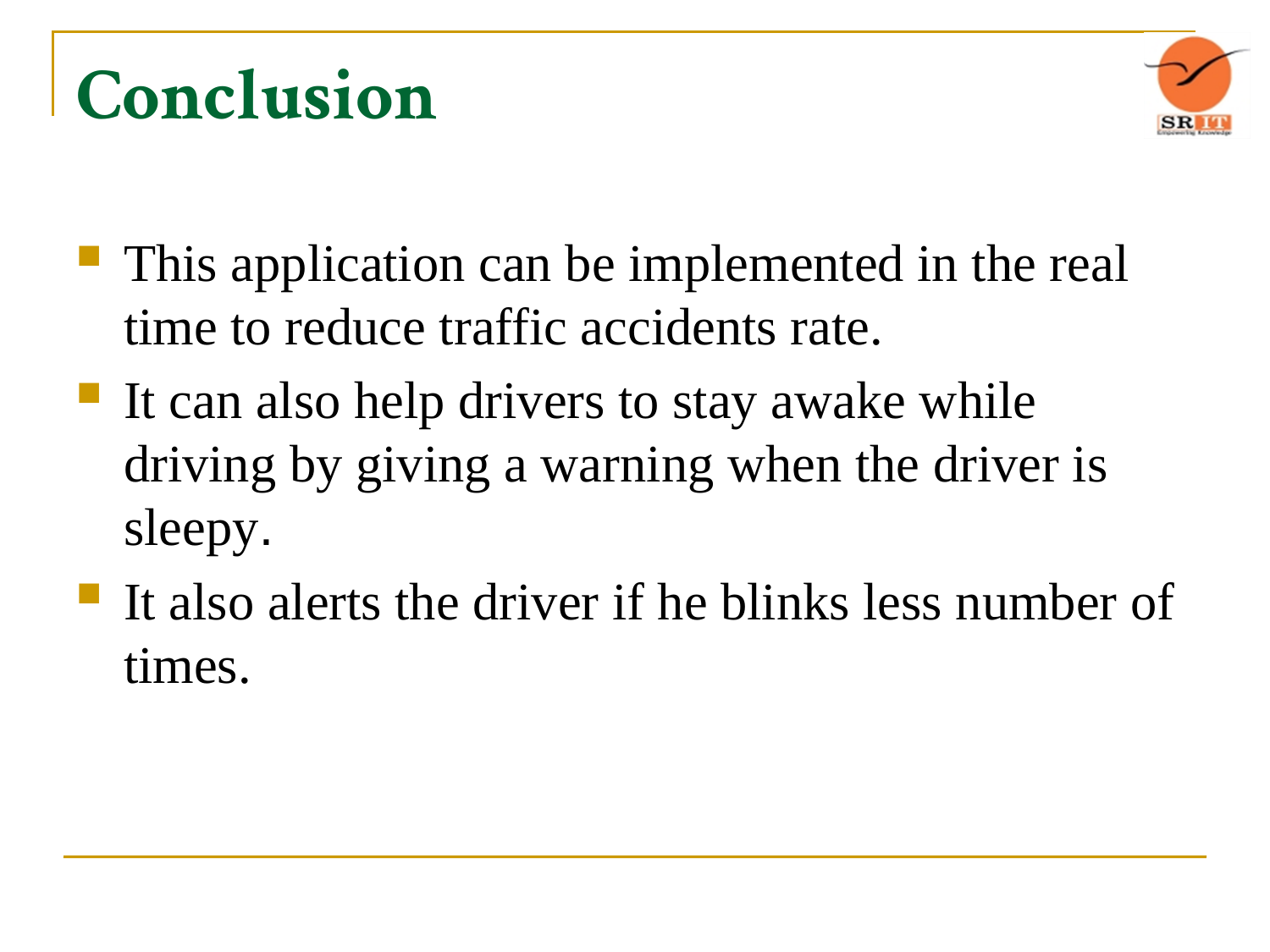

# Conclusion
This application can be implemented in the real time to reduce traffic accidents rate.
It can also help drivers to stay awake while driving by giving a warning when the driver is sleepy.
It also alerts the driver if he blinks less number of times.